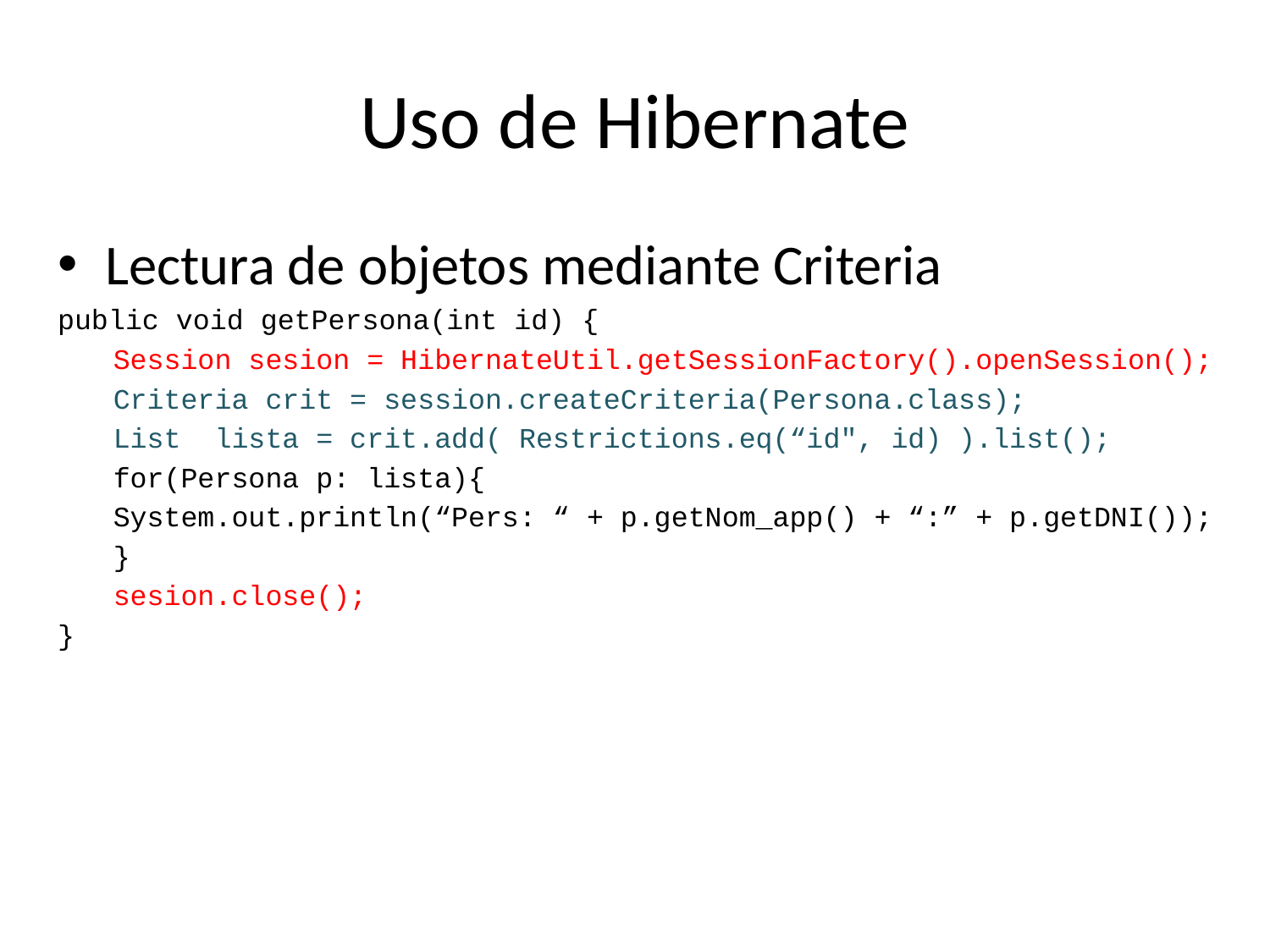

# Uso de Hibernate
Lectura de objetos mediante Criteria
public void getPersona(int id) {
Session sesion = HibernateUtil.getSessionFactory().openSession();
Criteria crit = session.createCriteria(Persona.class);
List  lista = crit.add( Restrictions.eq(“id", id) ).list();
for(Persona p: lista){
System.out.println(“Pers: “ + p.getNom_app() + “:” + p.getDNI());
}
sesion.close();
}